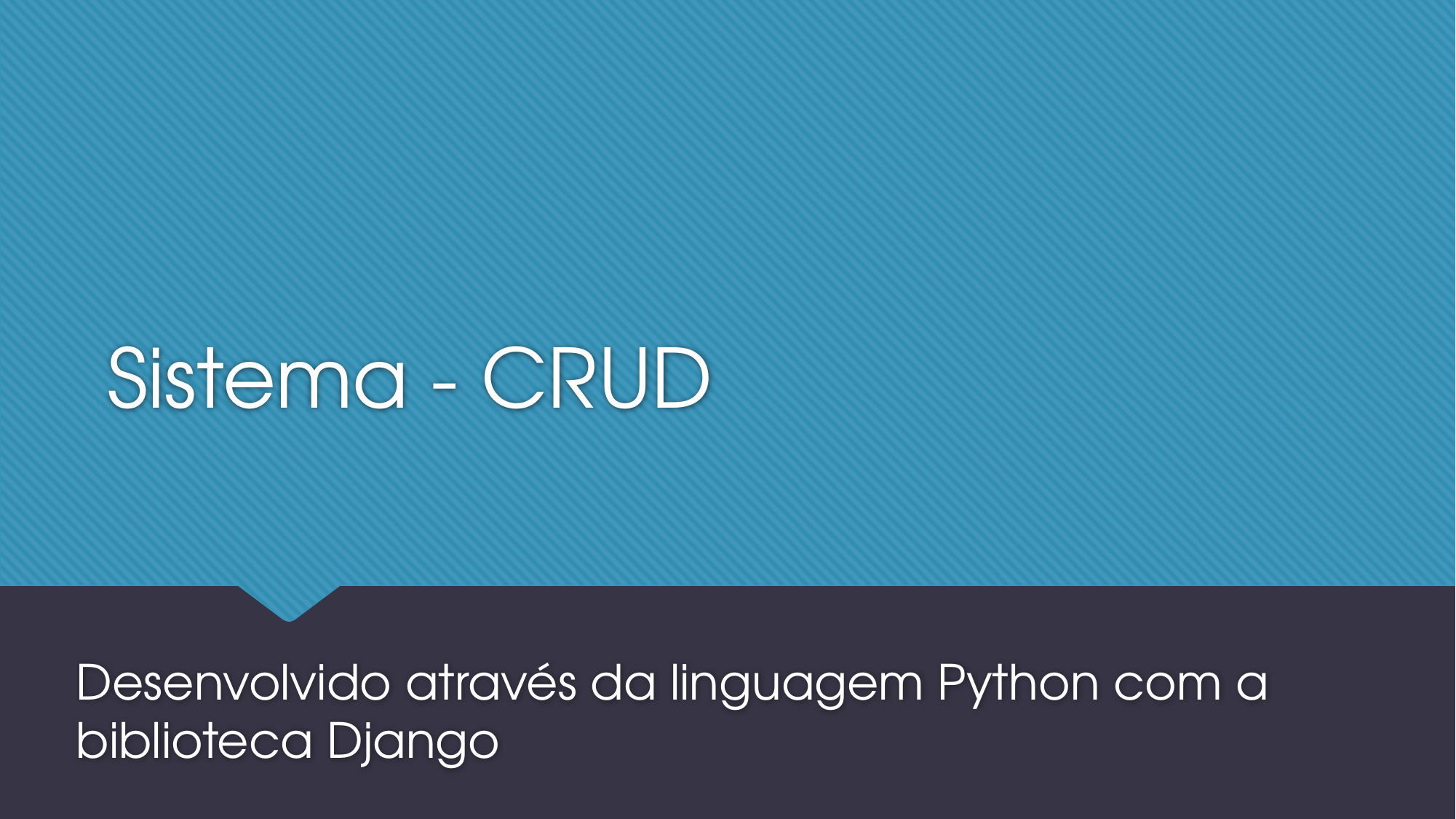

# Sistema - CRUD
Desenvolvido através da linguagem Python com a biblioteca Django